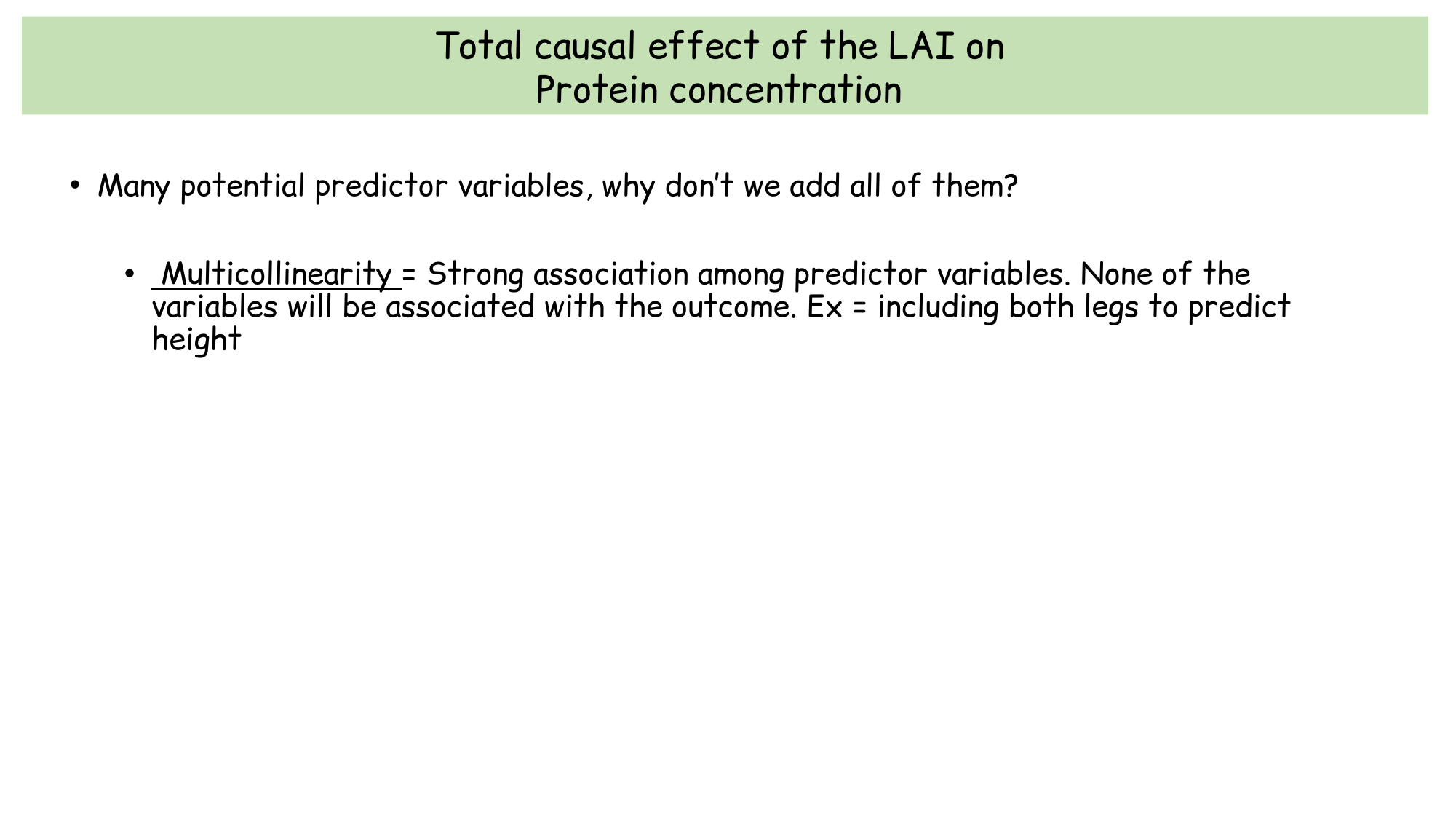

Total causal effect of the LAI on
Protein concentration
Many potential predictor variables, why don’t we add all of them?

 Multicollinearity = Strong association among predictor variables. None of the variables will be associated with the outcome. Ex = including both legs to predict height